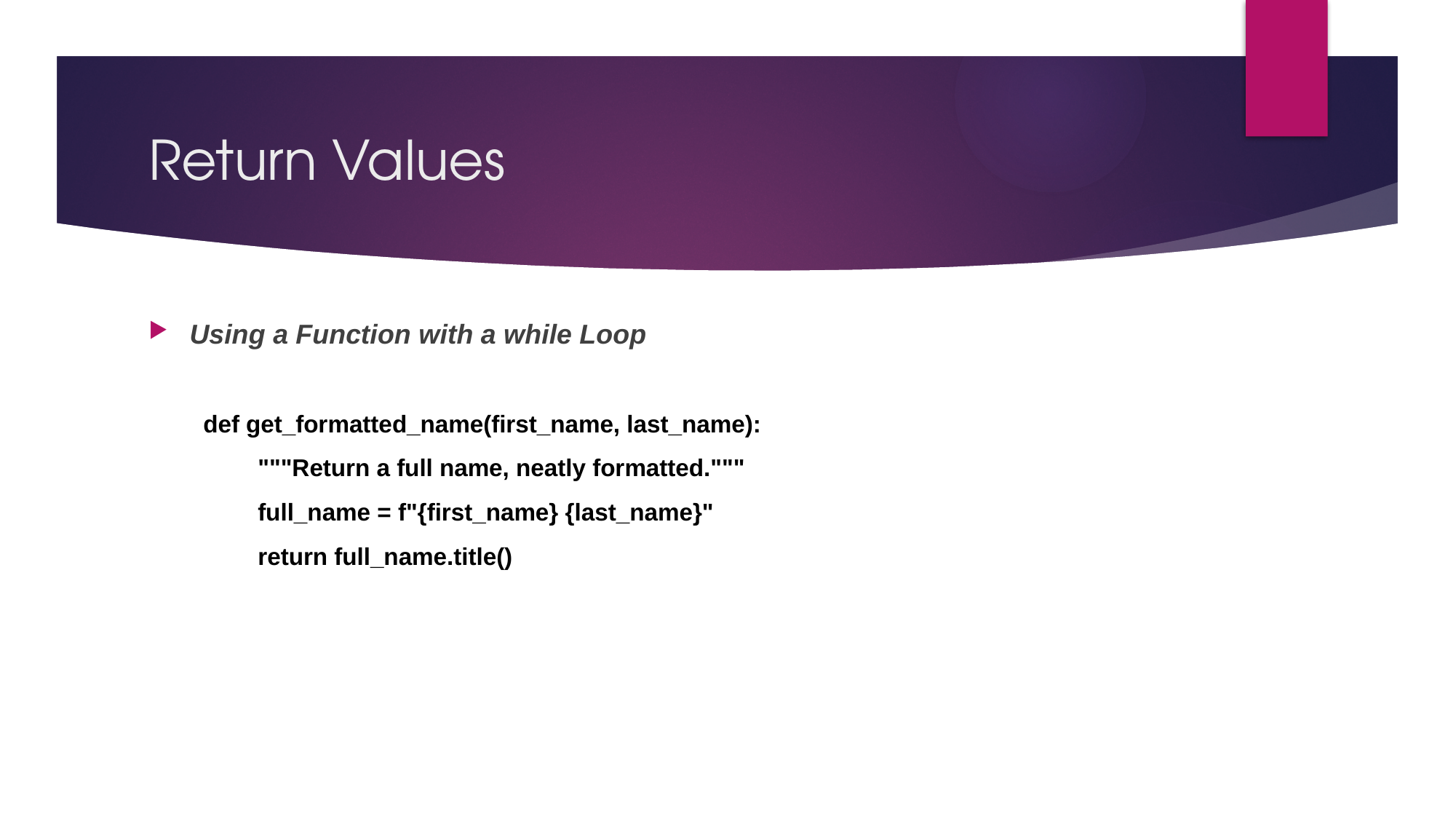

# Return Values
Using a Function with a while Loop

def get_formatted_name(first_name, last_name):
"""Return a full name, neatly formatted."""
full_name = f"{first_name} {last_name}"
return full_name.title()